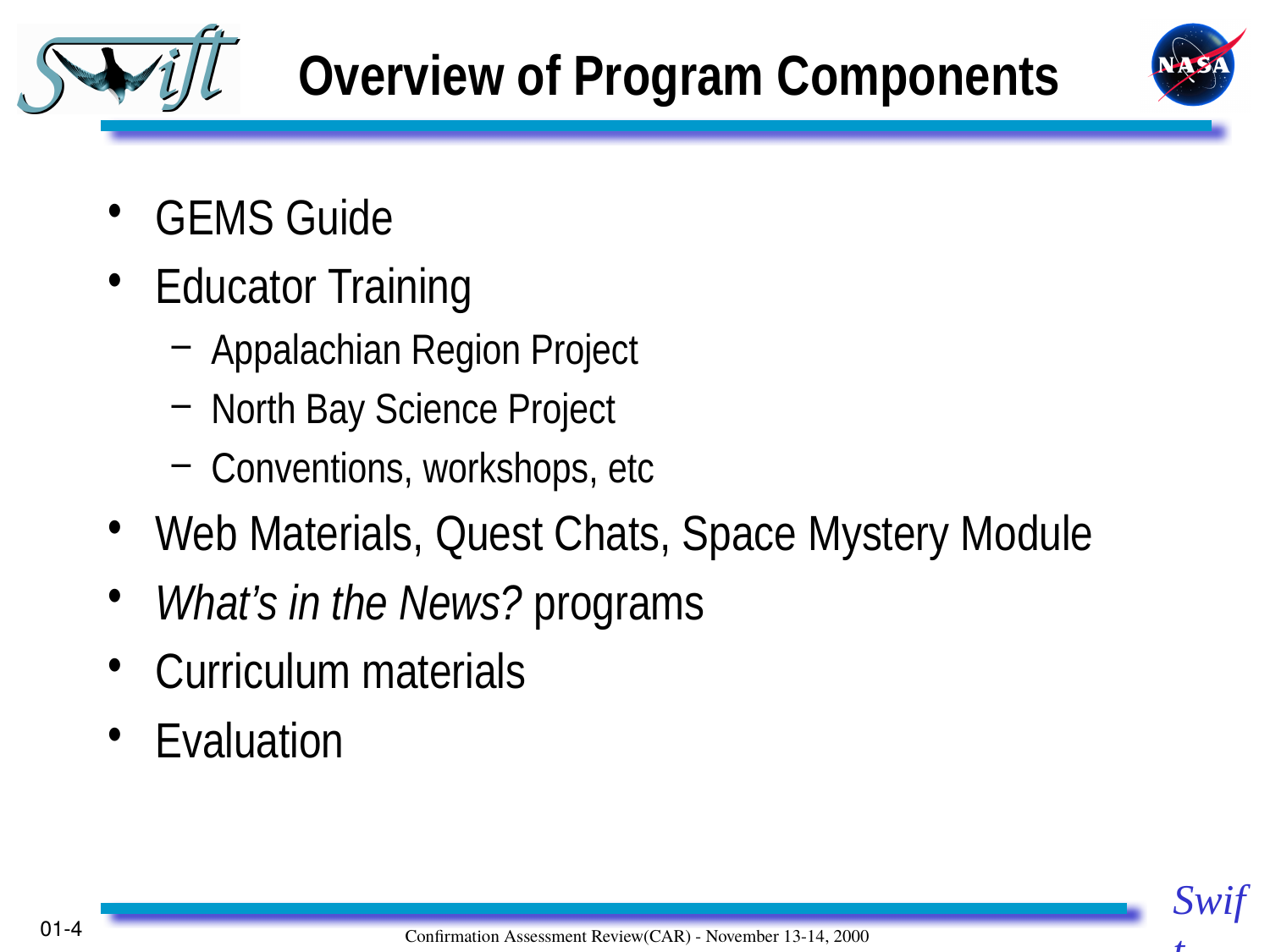

# Overview of Program Components
GEMS Guide
Educator Training
Appalachian Region Project
North Bay Science Project
Conventions, workshops, etc
Web Materials, Quest Chats, Space Mystery Module
What’s in the News? programs
Curriculum materials
Evaluation